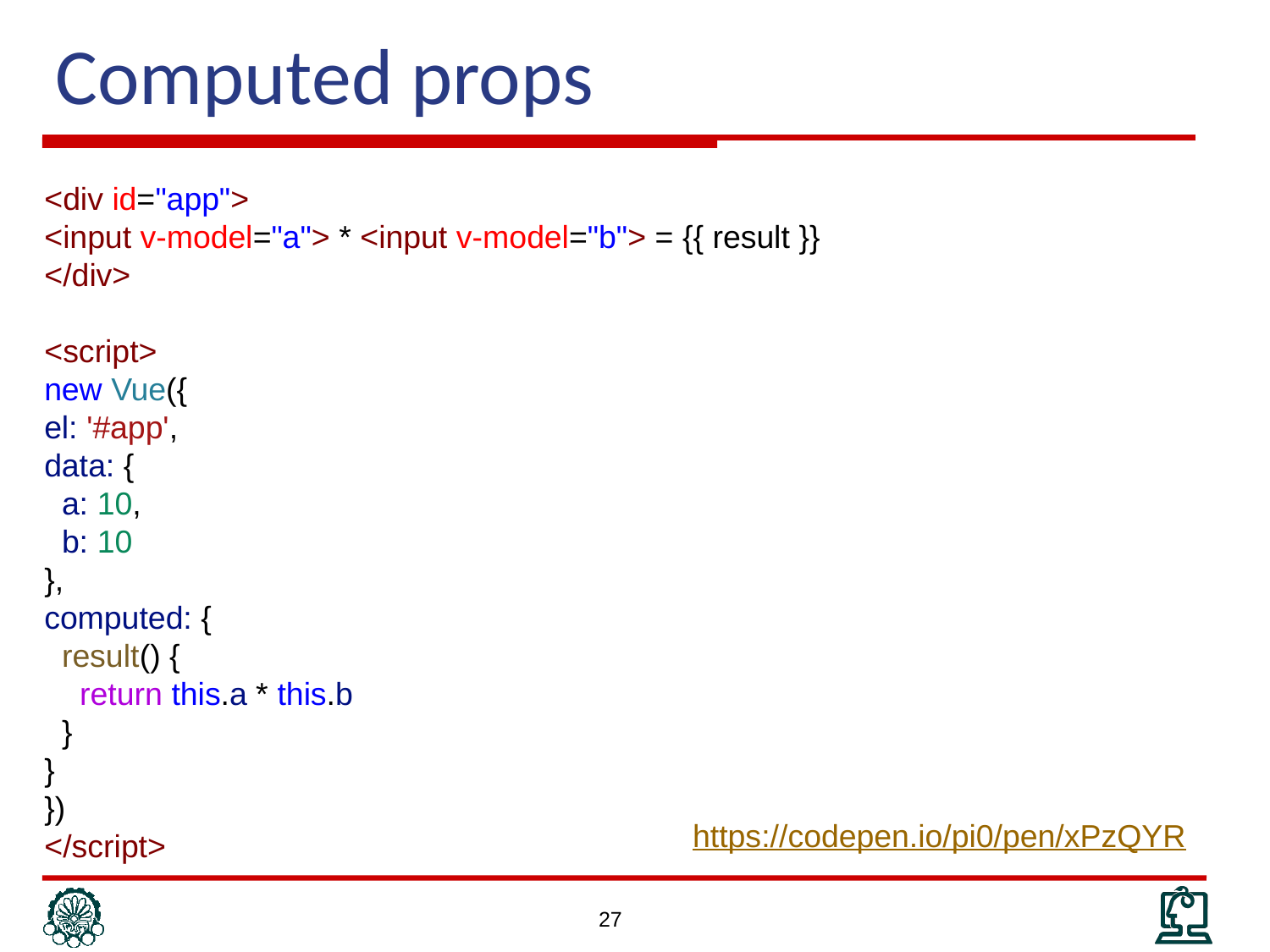

# Computed props
<div id="app">
<input v-model="a"> * <input v-model="b"> = {{ result }}
</div>
<script>
new Vue({
el: '#app',
data: {
  a: 10,
  b: 10
},
computed: {
  result() {
    return this.a * this.b
  }
}
})
</script>
https://codepen.io/pi0/pen/xPzQYR

27